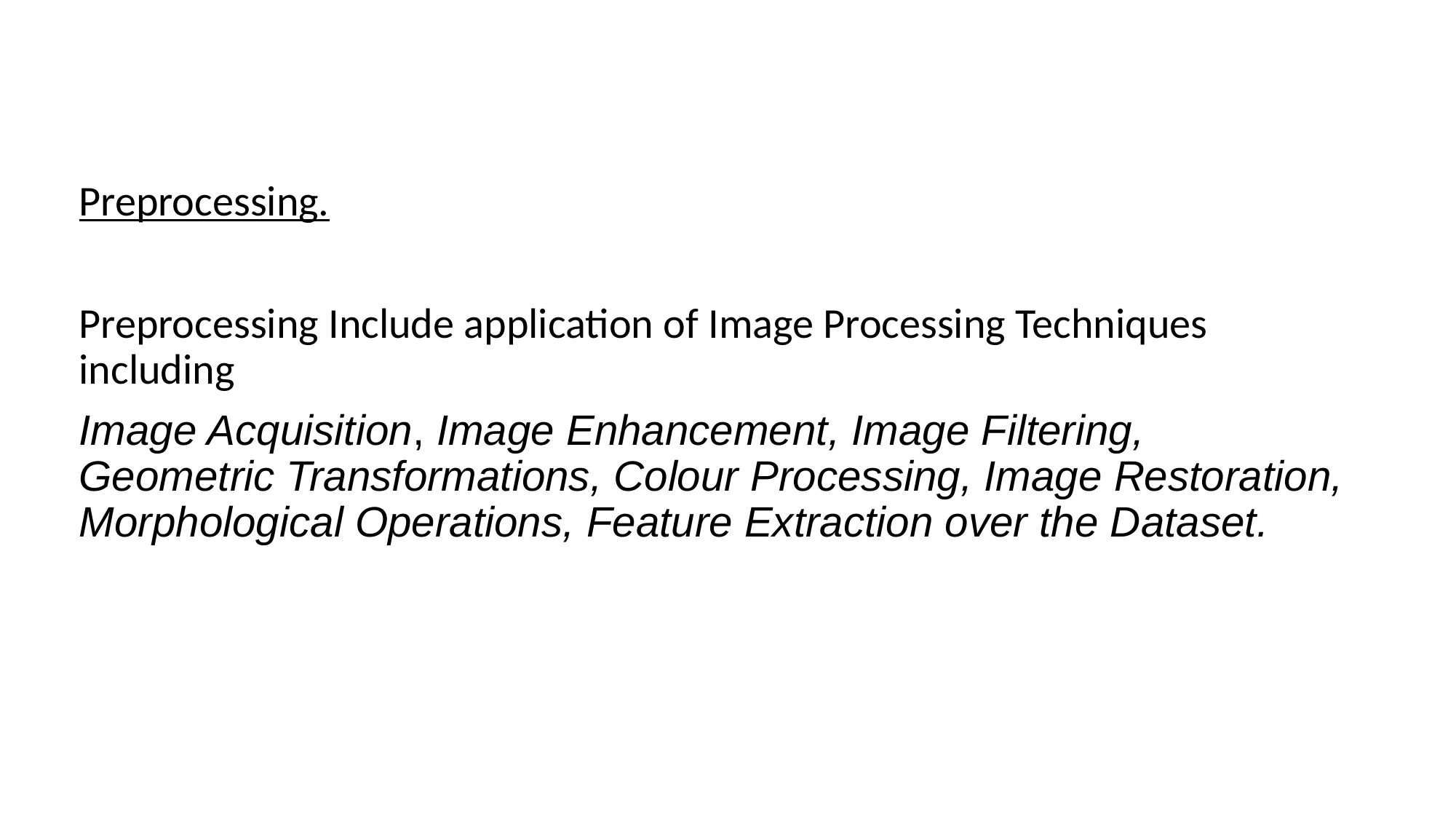

Preprocessing.

Preprocessing Include application of Image Processing Techniques including
Image Acquisition, Image Enhancement, Image Filtering, Geometric Transformations, Colour Processing, Image Restoration, Morphological Operations, Feature Extraction over the Dataset.